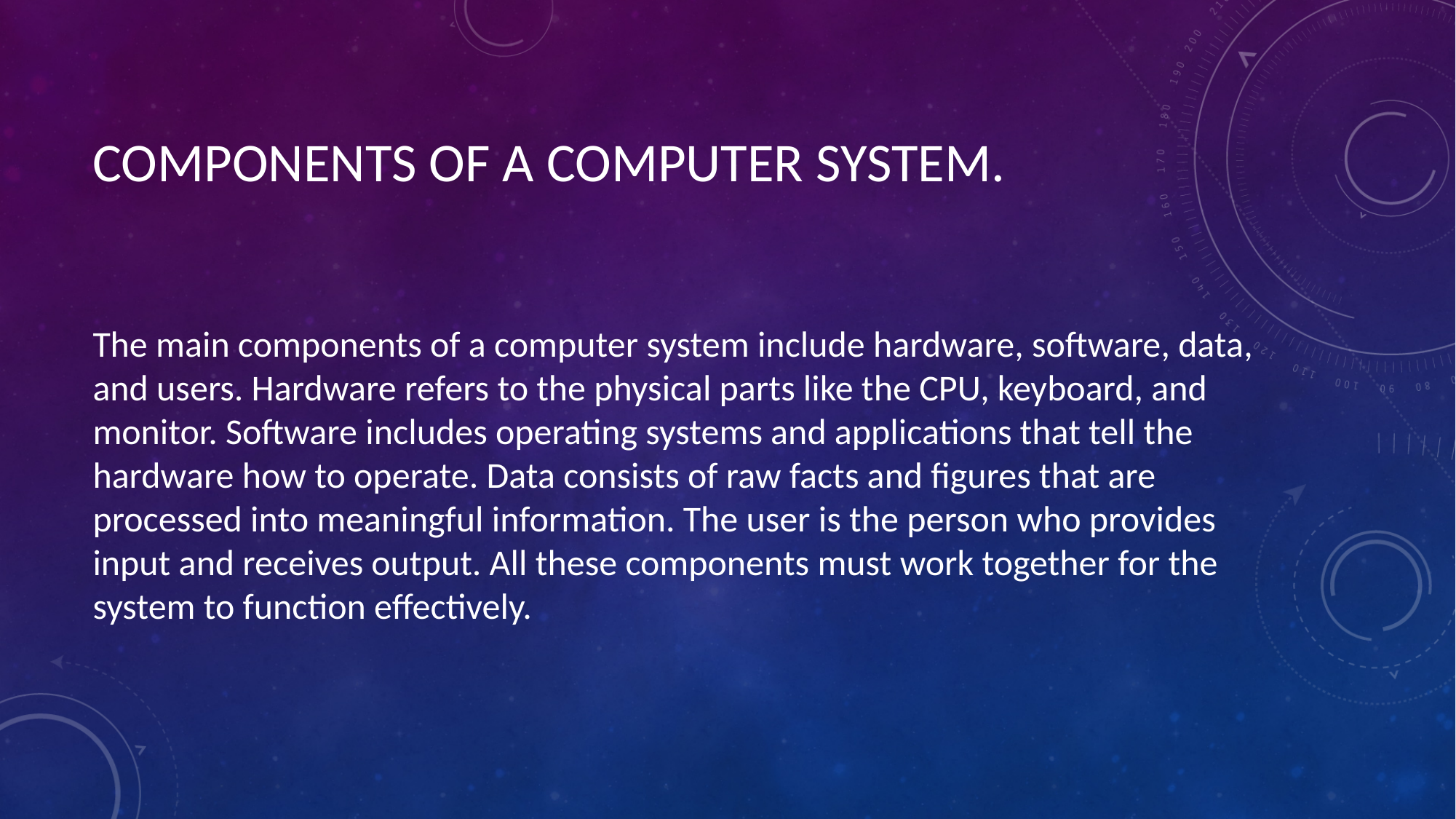

# Components of a Computer System.
The main components of a computer system include hardware, software, data, and users. Hardware refers to the physical parts like the CPU, keyboard, and monitor. Software includes operating systems and applications that tell the hardware how to operate. Data consists of raw facts and figures that are processed into meaningful information. The user is the person who provides input and receives output. All these components must work together for the system to function effectively.